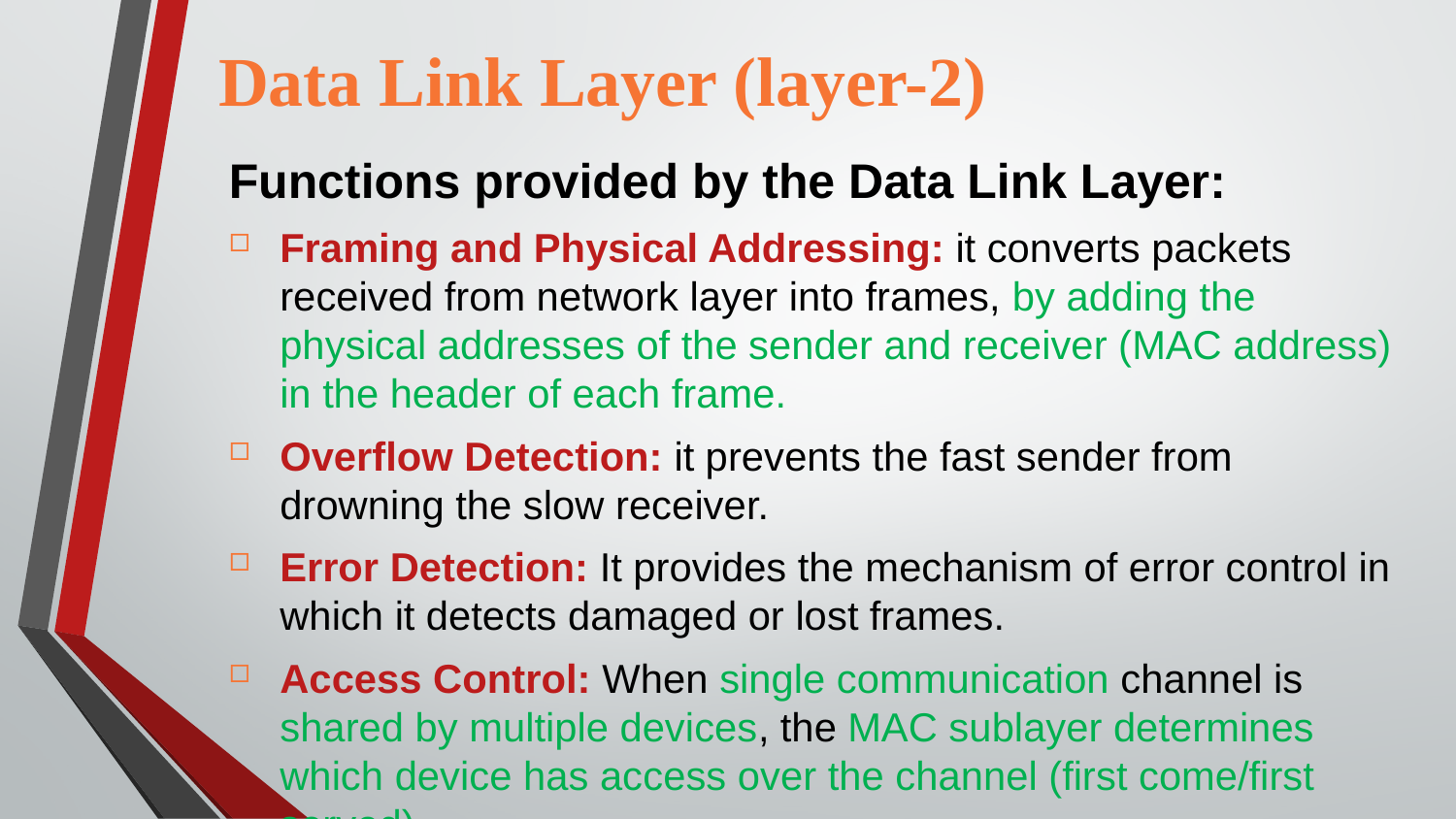

Data Link Layer (layer-2)
Functions provided by the Data Link Layer:
Framing and Physical Addressing: it converts packets received from network layer into frames, by adding the physical addresses of the sender and receiver (MAC address) in the header of each frame.
Overflow Detection: it prevents the fast sender from drowning the slow receiver.
Error Detection: It provides the mechanism of error control in which it detects damaged or lost frames.
Access Control: When single communication channel is shared by multiple devices, the MAC sublayer determines which device has access over the channel (first come/first served).